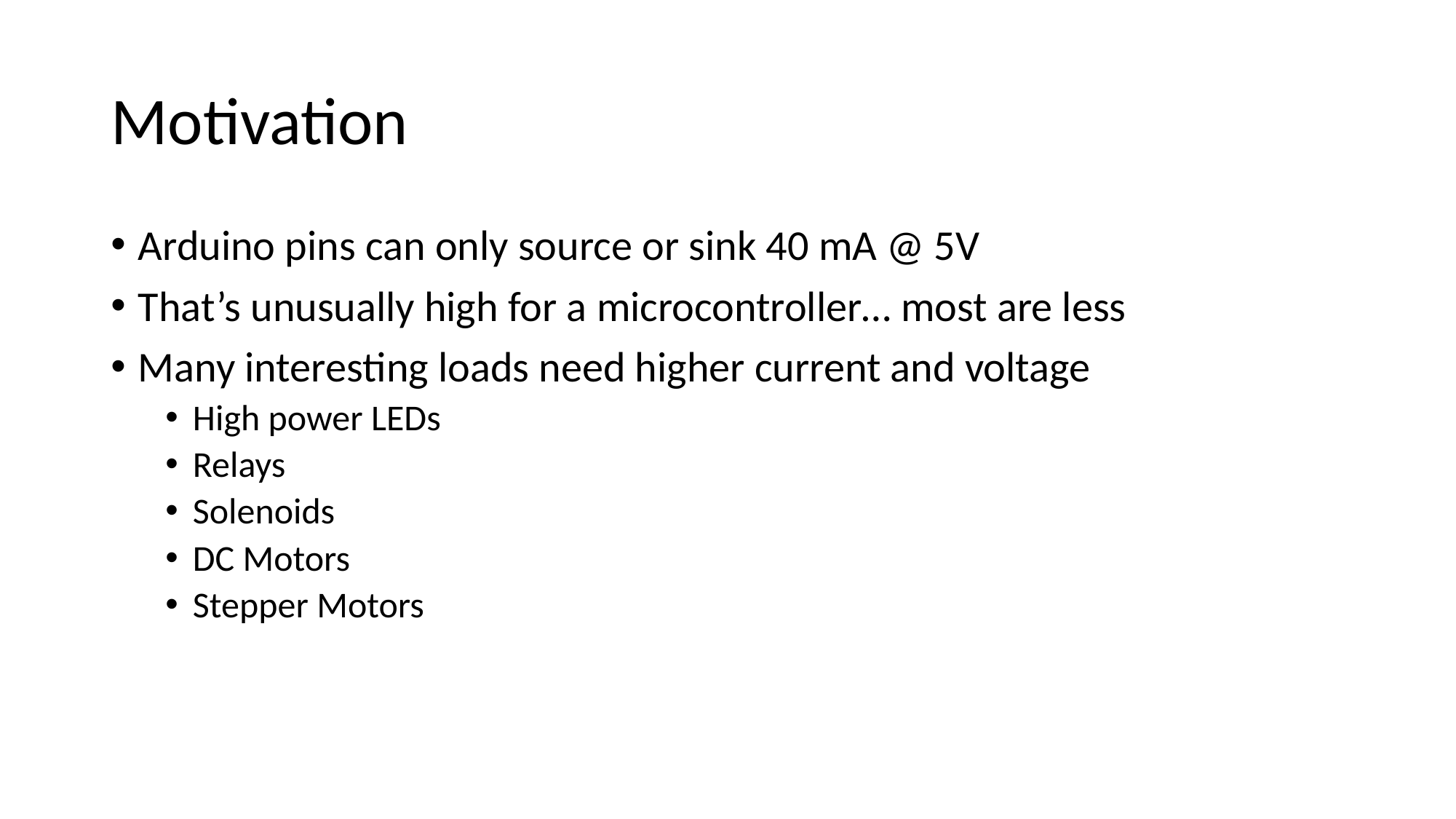

# Motivation
Arduino pins can only source or sink 40 mA @ 5V
That’s unusually high for a microcontroller… most are less
Many interesting loads need higher current and voltage
High power LEDs
Relays
Solenoids
DC Motors
Stepper Motors